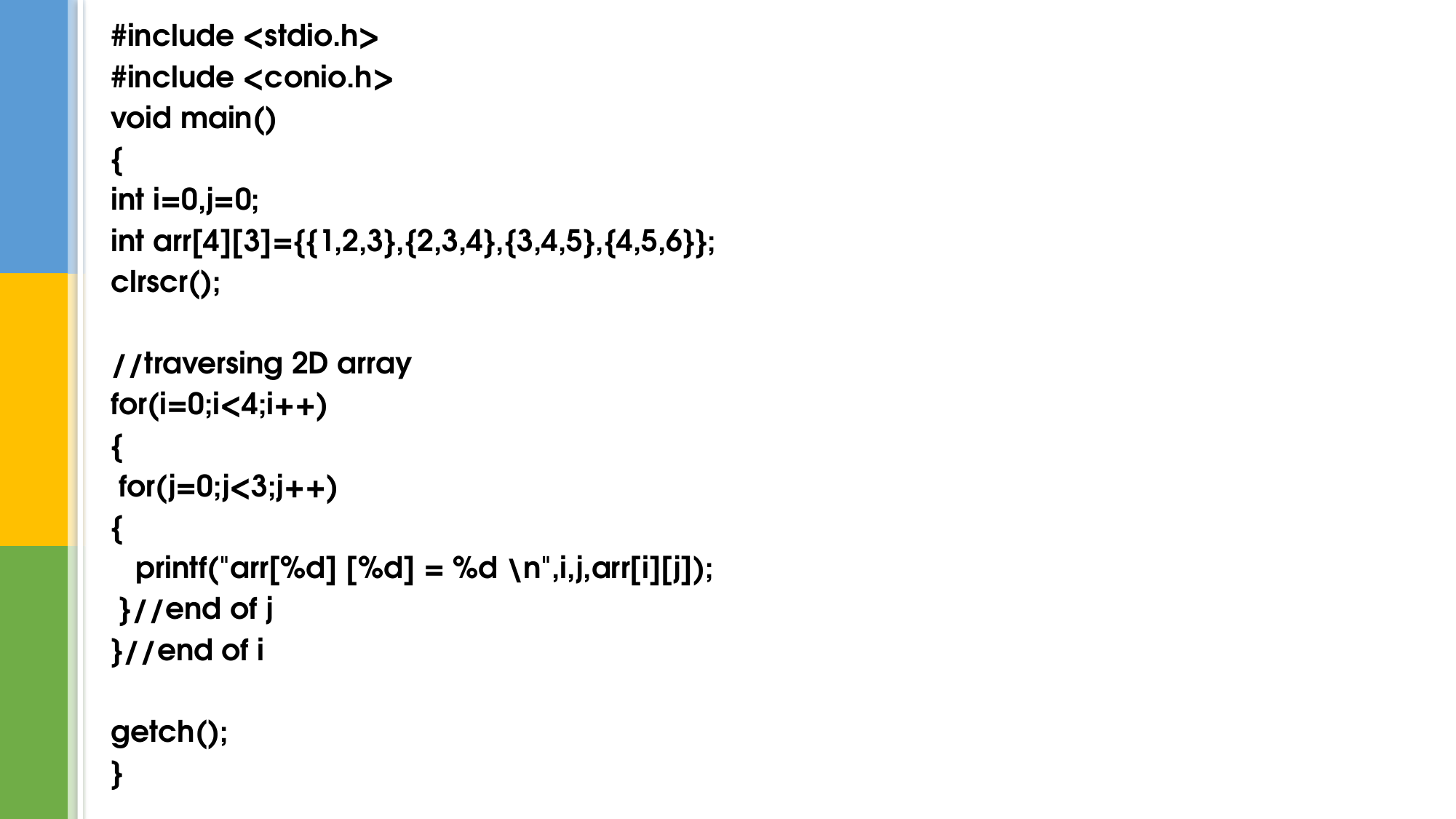

#include <stdio.h>
#include <conio.h>
void main()
{
int i=0,j=0;
int arr[4][3]={{1,2,3},{2,3,4},{3,4,5},{4,5,6}};
clrscr();

//traversing 2D array
for(i=0;i<4;i++)
{
 for(j=0;j<3;j++)
{
   printf("arr[%d] [%d] = %d \n",i,j,arr[i][j]);
 }//end of j
}//end of i

getch();
}